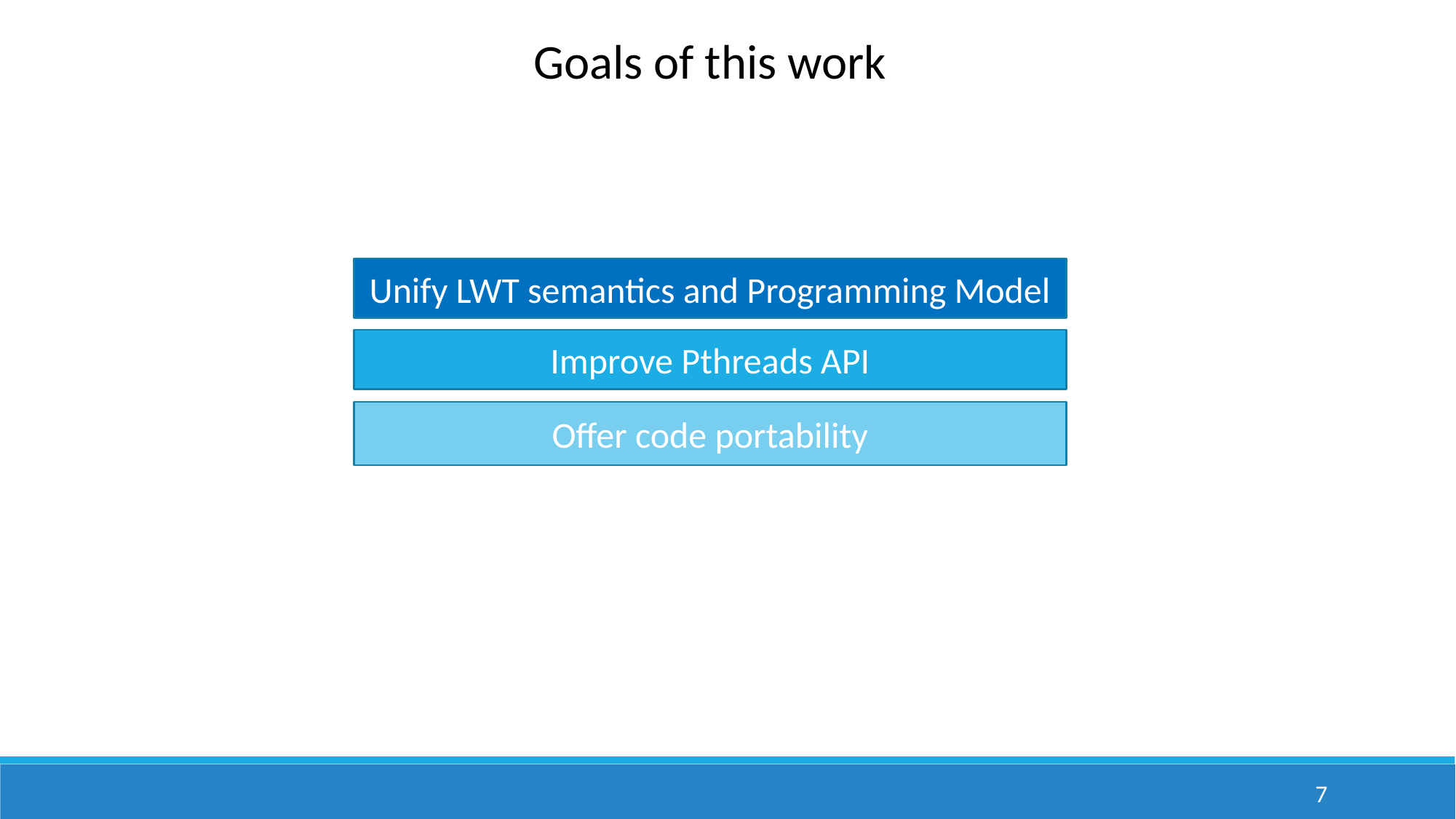

Goals of this work
Unify LWT semantics and Programming Model
Improve Pthreads API
Offer code portability
7